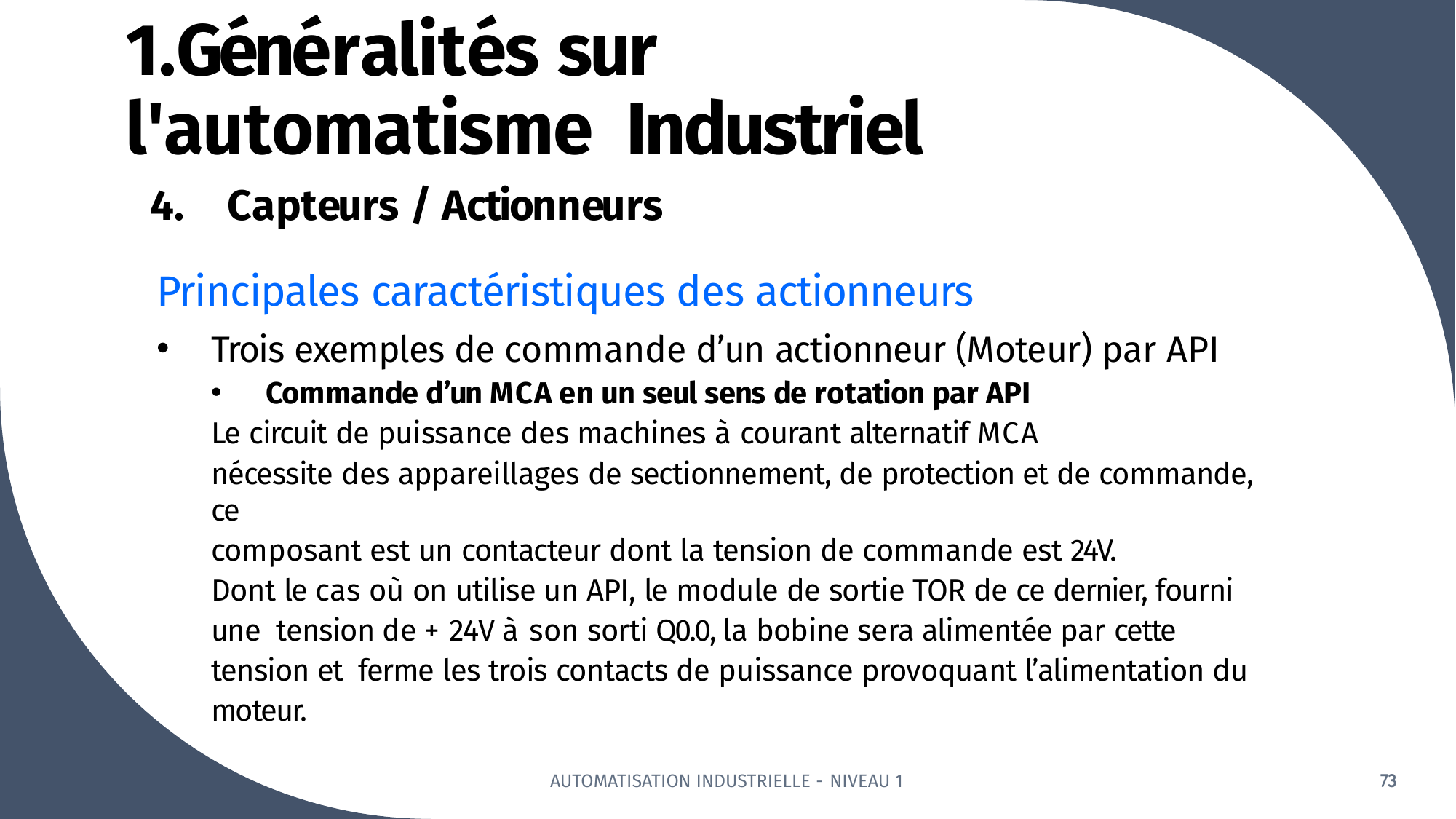

# 1.Généralités sur l'automatisme  Industriel
Capteurs / Actionneurs
Principales caractéristiques des actionneurs
Trois exemples de commande d’un actionneur (Moteur) par API
Commande d’un MCA en un seul sens de rotation par API
Le circuit de puissance des machines à courant alternatif MCA
nécessite des appareillages de sectionnement, de protection et de commande, ce
composant est un contacteur dont la tension de commande est 24V.
Dont le cas où on utilise un API, le module de sortie TOR de ce dernier, fourni une  tension de + 24V à son sorti Q0.0, la bobine sera alimentée par cette tension et  ferme les trois contacts de puissance provoquant l’alimentation du moteur.
AUTOMATISATION INDUSTRIELLE - NIVEAU 1
73
73